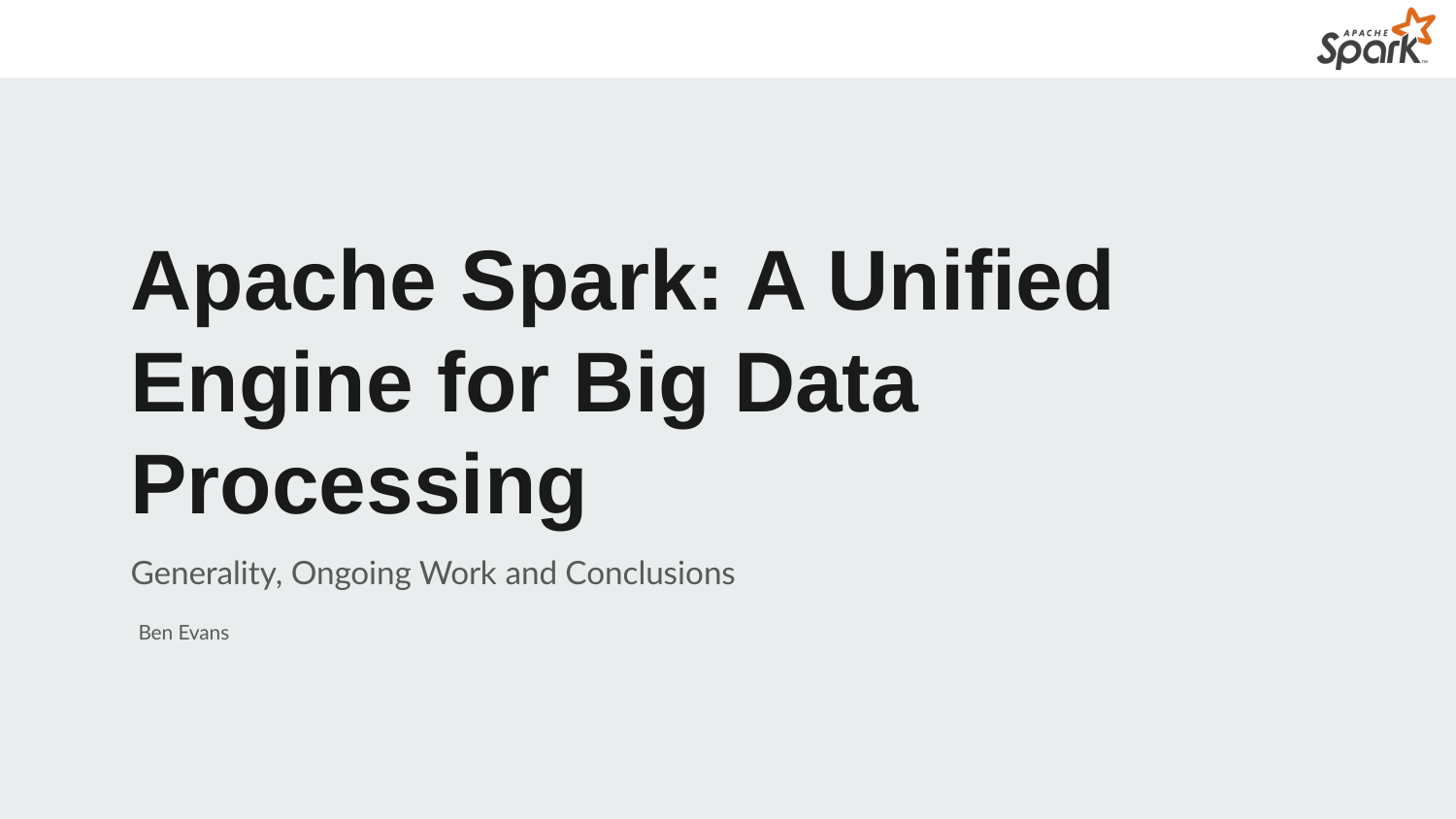

# Apache Spark: A Unified Engine for Big Data Processing
Generality, Ongoing Work and Conclusions
Ben Evans